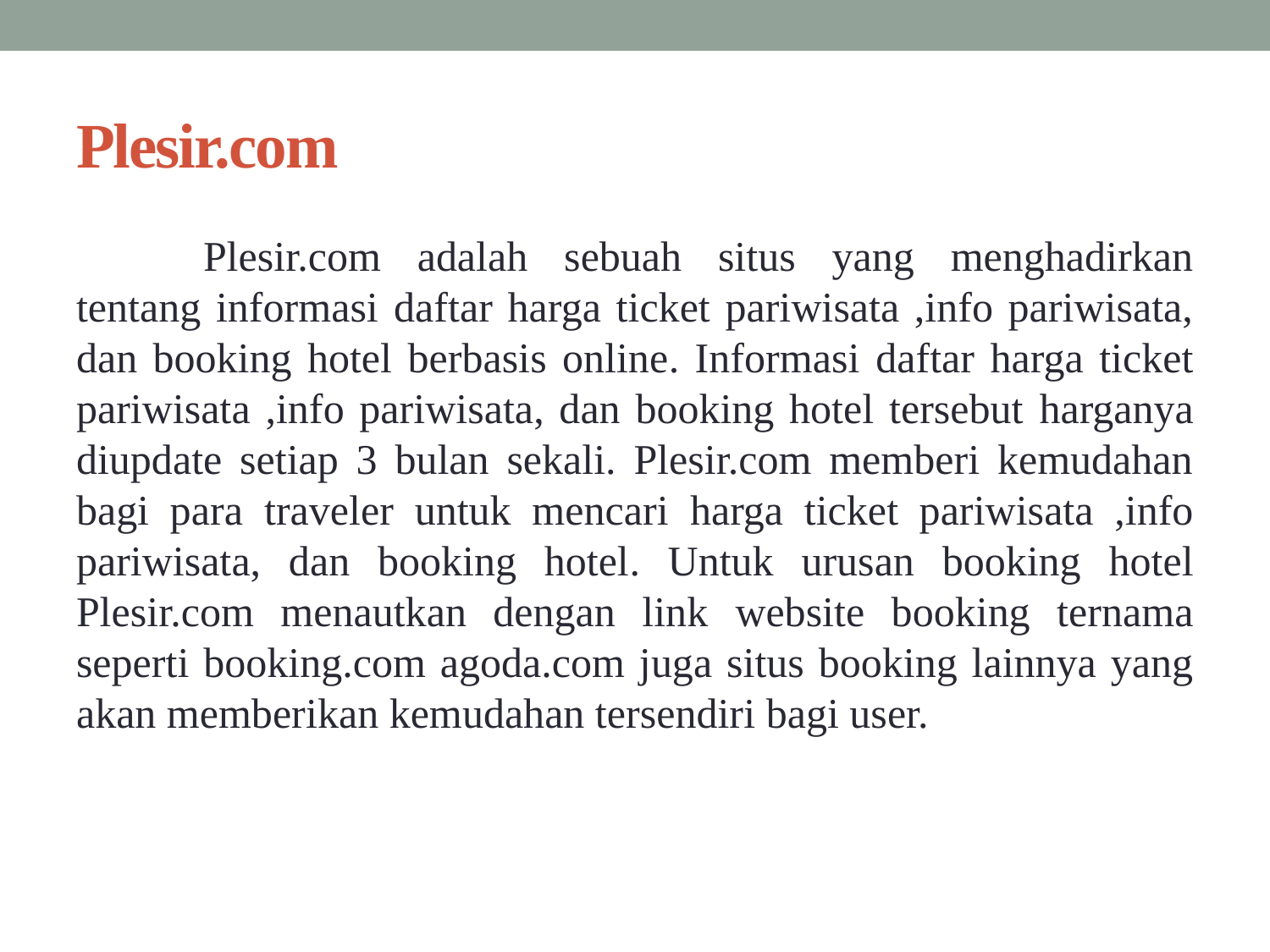

# Plesir.com
	Plesir.com adalah sebuah situs yang menghadirkan tentang informasi daftar harga ticket pariwisata ,info pariwisata, dan booking hotel berbasis online. Informasi daftar harga ticket pariwisata ,info pariwisata, dan booking hotel tersebut harganya diupdate setiap 3 bulan sekali. Plesir.com memberi kemudahan bagi para traveler untuk mencari harga ticket pariwisata ,info pariwisata, dan booking hotel. Untuk urusan booking hotel Plesir.com menautkan dengan link website booking ternama seperti booking.com agoda.com juga situs booking lainnya yang akan memberikan kemudahan tersendiri bagi user.